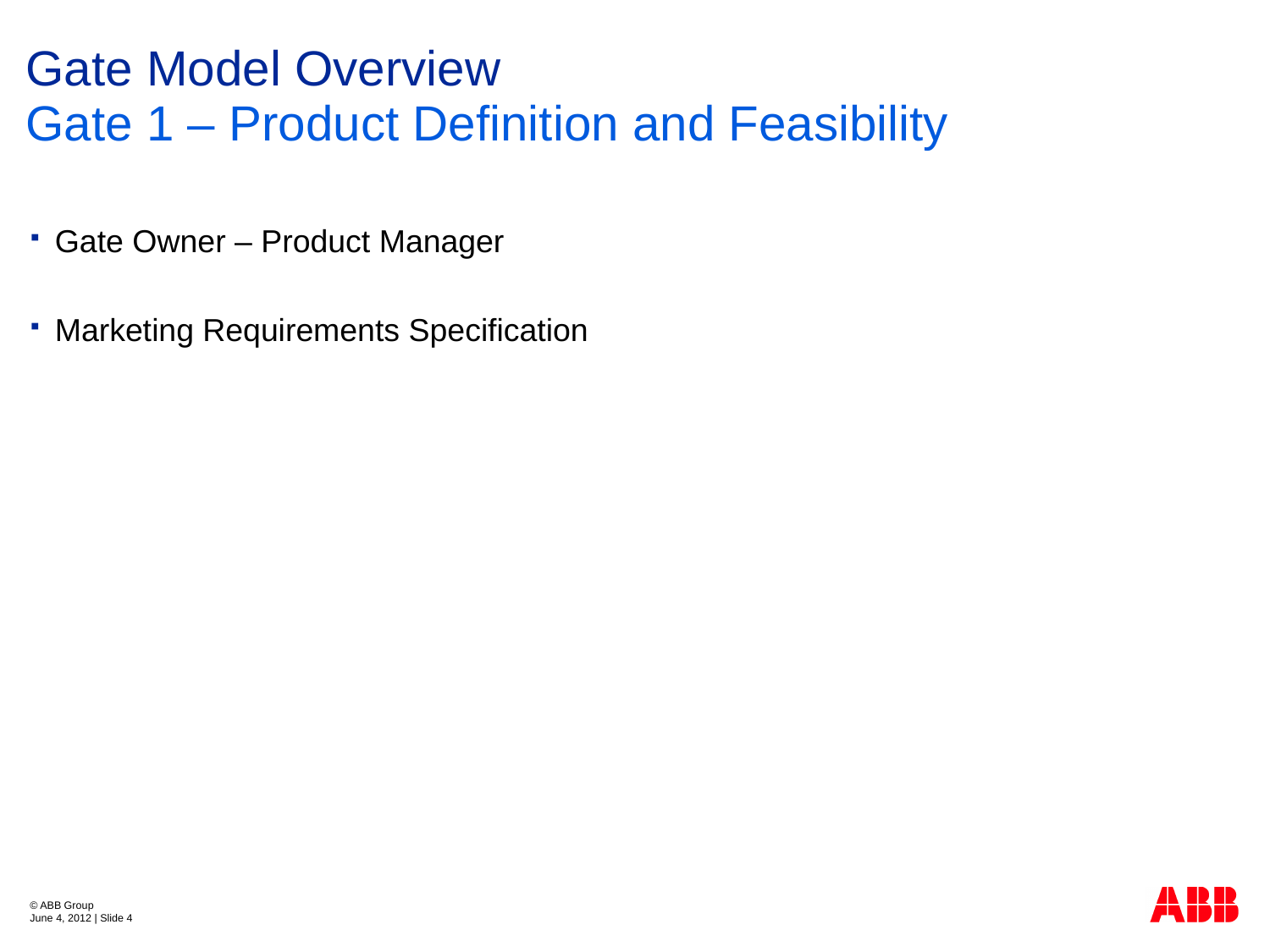

# Gate Model Overview
Gate 1 – Product Definition and Feasibility

Gate Owner – Product Manager

Marketing Requirements Specification